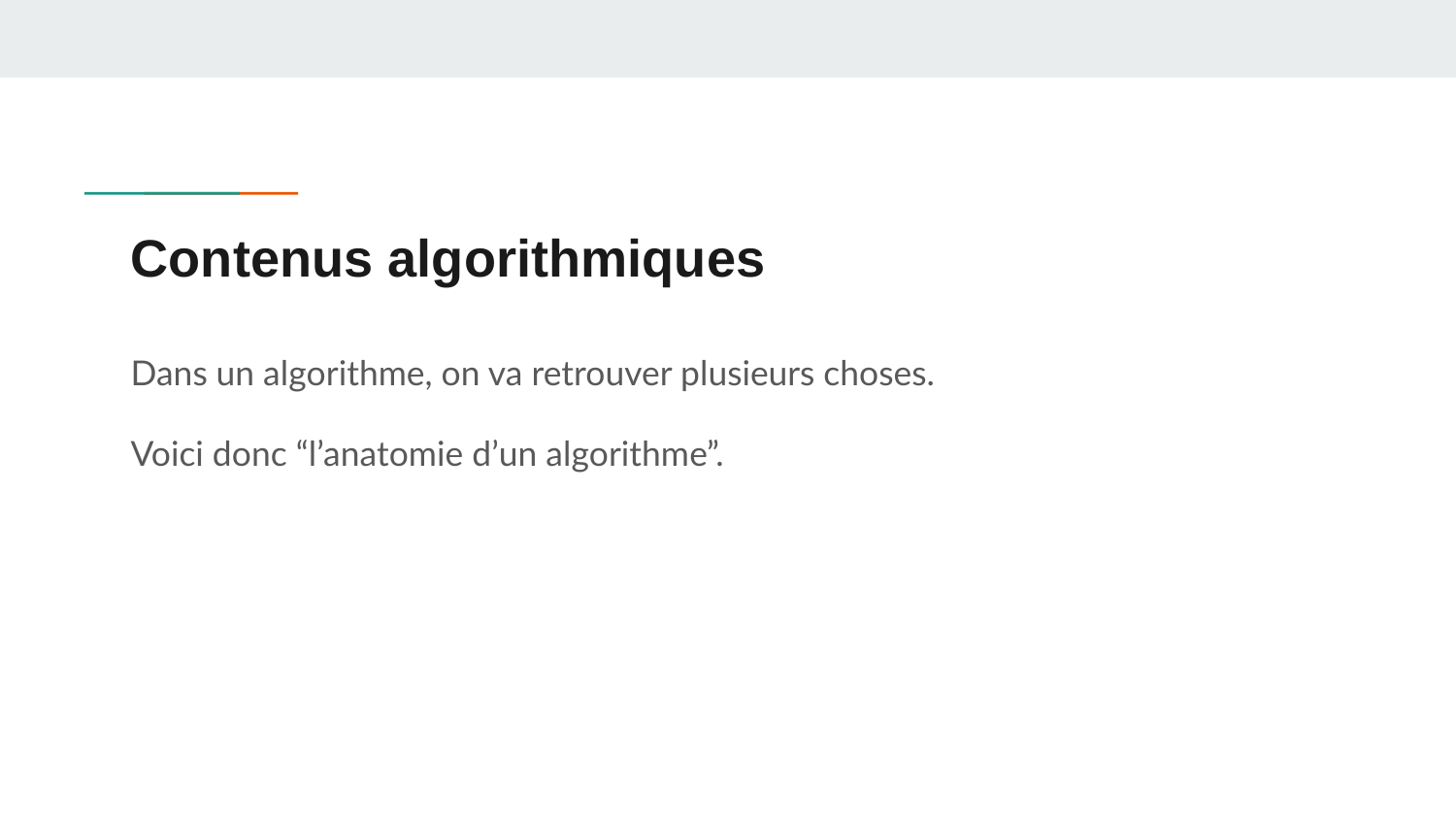

# Contenus algorithmiques
Dans un algorithme, on va retrouver plusieurs choses.
Voici donc “l’anatomie d’un algorithme”.